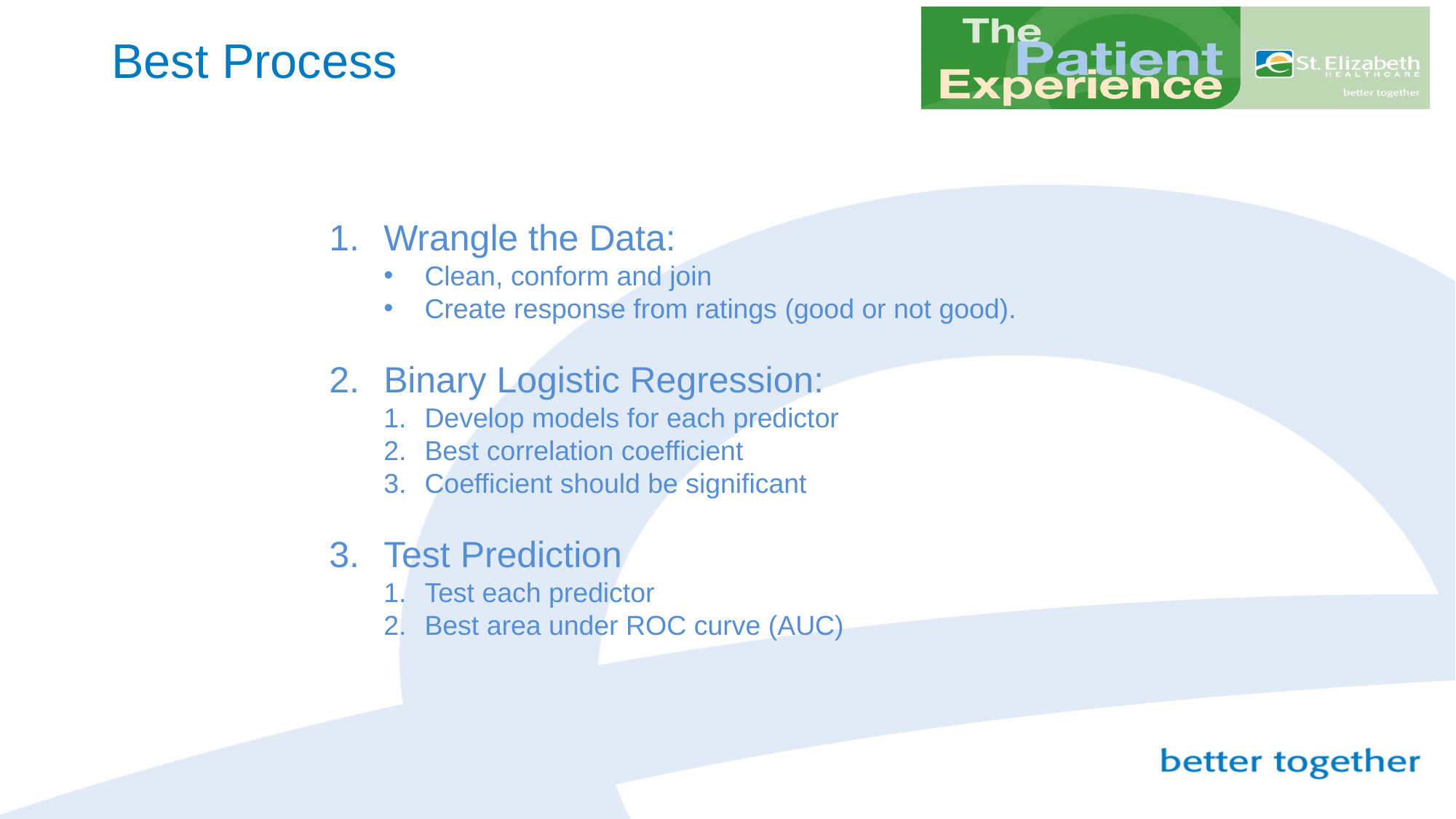

# Best Process
Wrangle the Data:
Clean, conform and join
Create response from ratings (good or not good).

Binary Logistic Regression:
Develop models for each predictor
Best correlation coefficient
Coefficient should be significant

Test Prediction
Test each predictor
Best area under ROC curve (AUC)